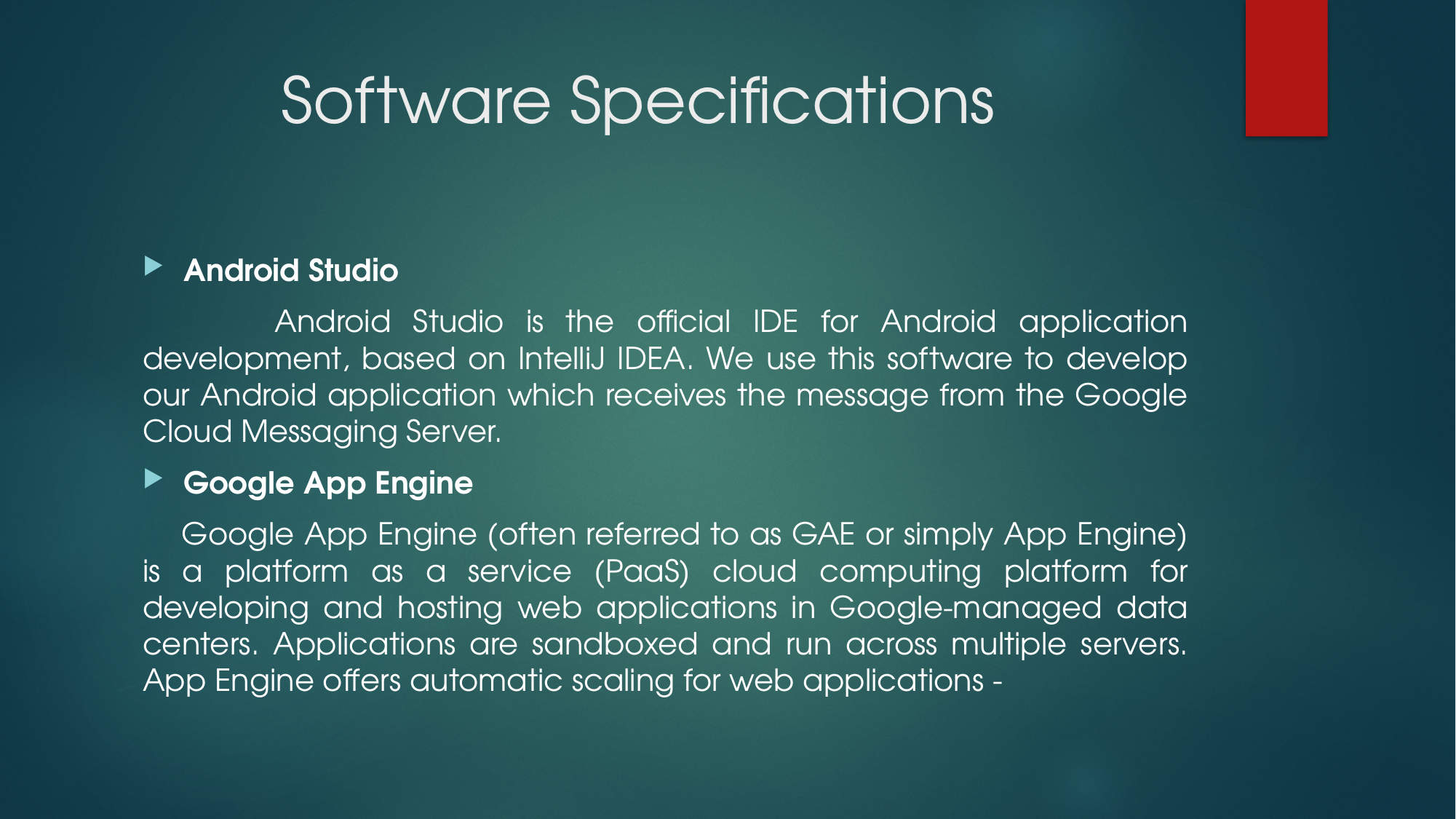

# Software Specifications
Android Studio
      Android Studio is the official IDE for Android application development, based on IntelliJ IDEA. We use this software to develop our Android application which receives the message from the Google Cloud Messaging Server.
Google App Engine
    Google App Engine (often referred to as GAE or simply App Engine) is a platform as a service (PaaS) cloud computing platform for developing and hosting web applications in Google-managed data centers. Applications are sandboxed and run across multiple servers. App Engine offers automatic scaling for web applications -